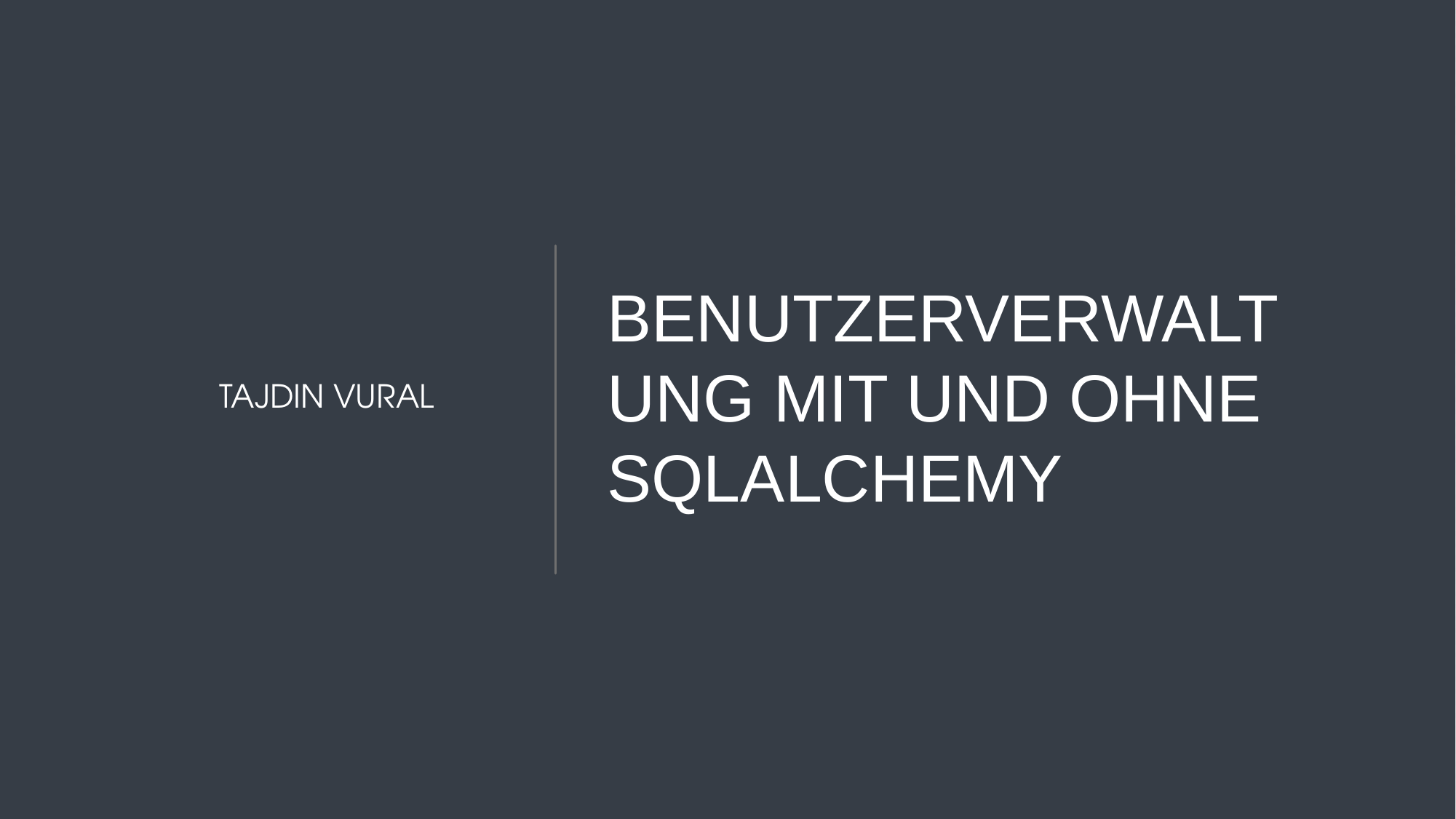

Tajdin Vural
# Benutzerverwaltung mit und ohne SQLALchemy